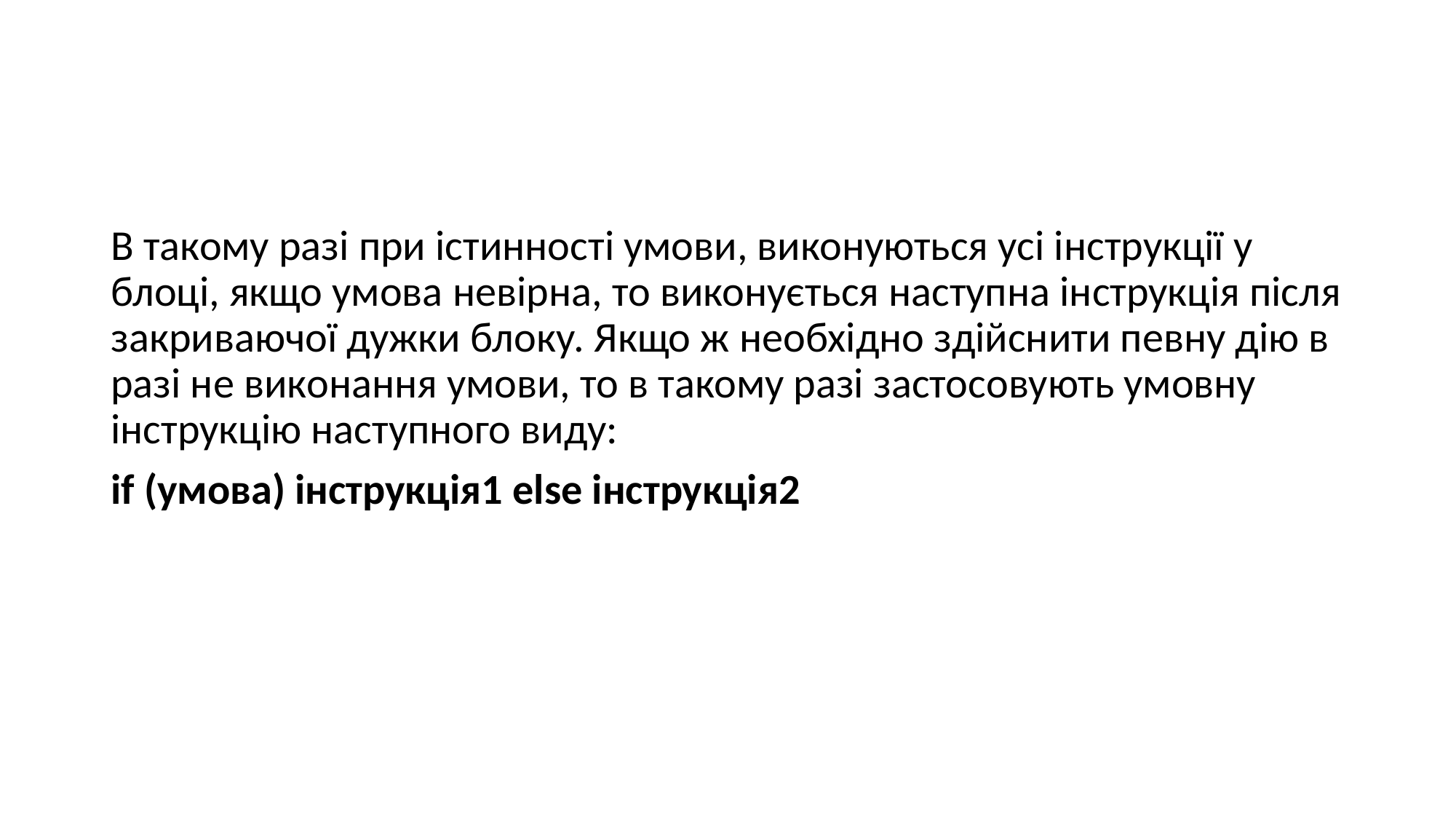

#
В такому разі при істинності умови, виконуються усі інструкції у блоці, якщо умова невірна, то виконується наступна інструкція після закриваючої дужки блоку. Якщо ж необхідно здійснити певну дію в разі не виконання умови, то в такому разі застосовують умовну інструкцію наступного виду:
if (умова) інструкція1 else інструкція2